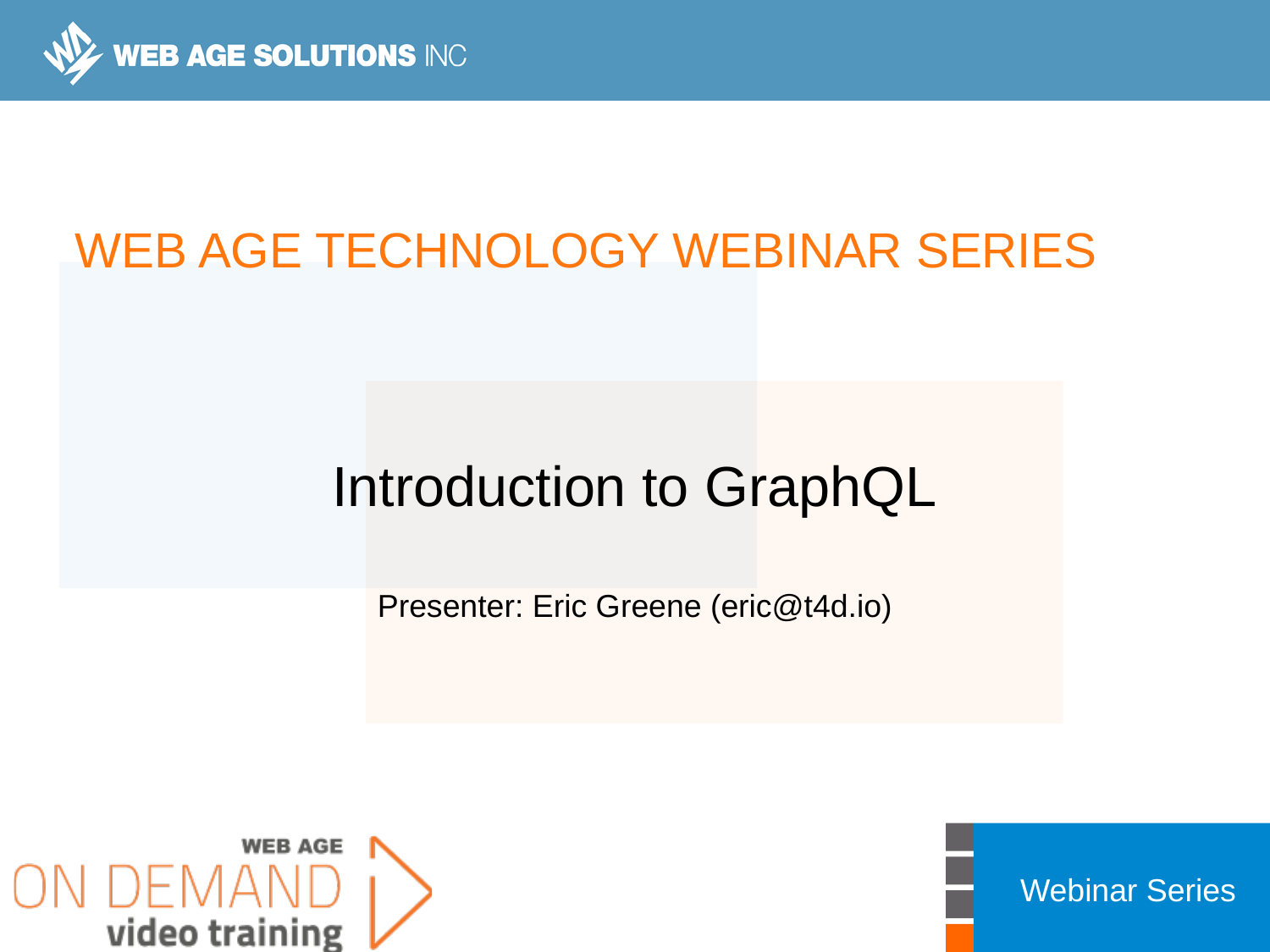

# Web Age Technology Webinar Series
Introduction to GraphQL

Presenter: Eric Greene (eric@t4d.io)